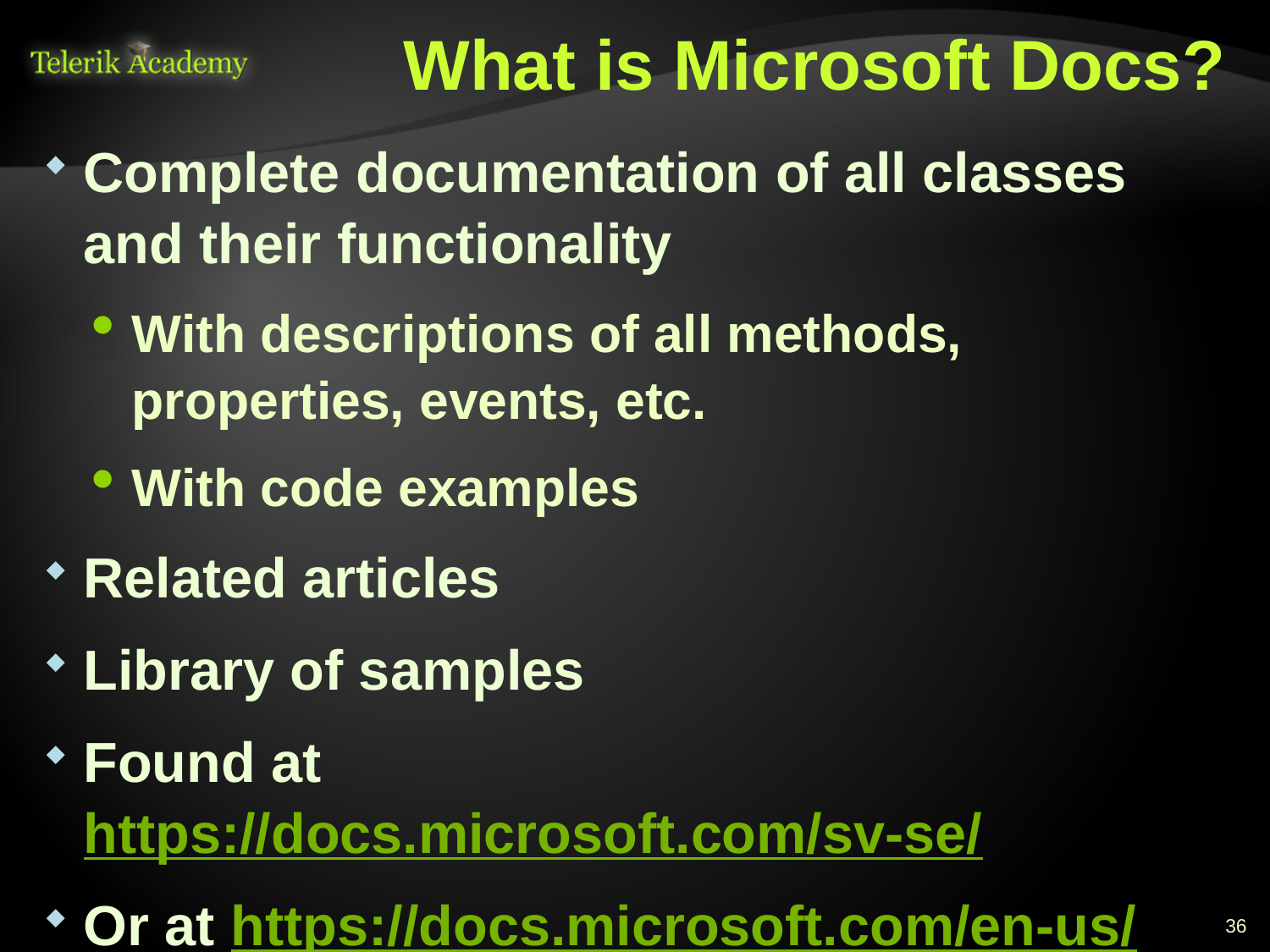

# What is Microsoft Docs?
Complete documentation of all classes and their functionality
With descriptions of all methods, properties, events, etc.
With code examples
Related articles
Library of samples
Found at https://docs.microsoft.com/sv-se/
Or at https://docs.microsoft.com/en-us/
36